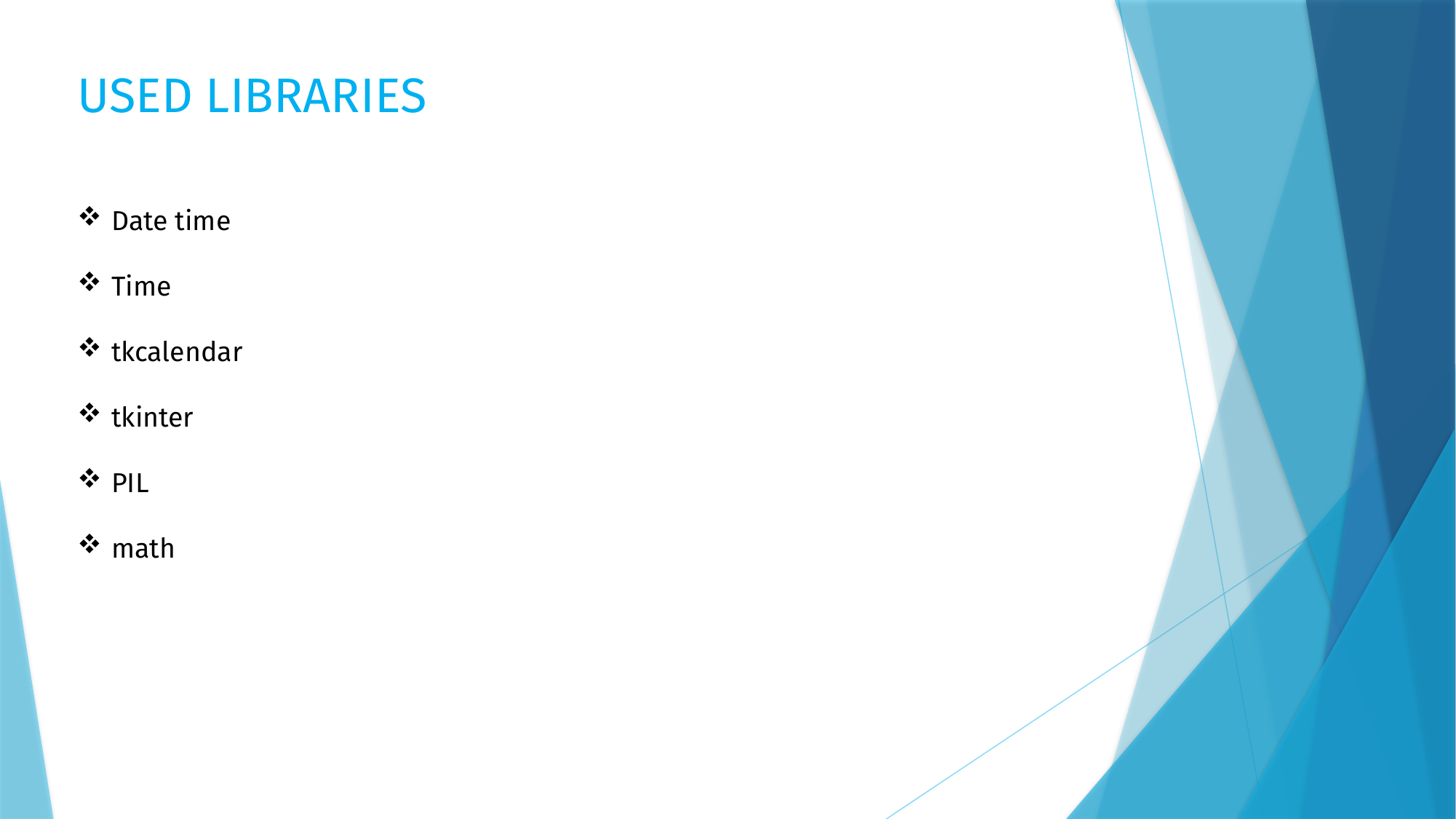

USED LIBRARIES
Date time

Time

tkcalendar

tkinter

PIL

math